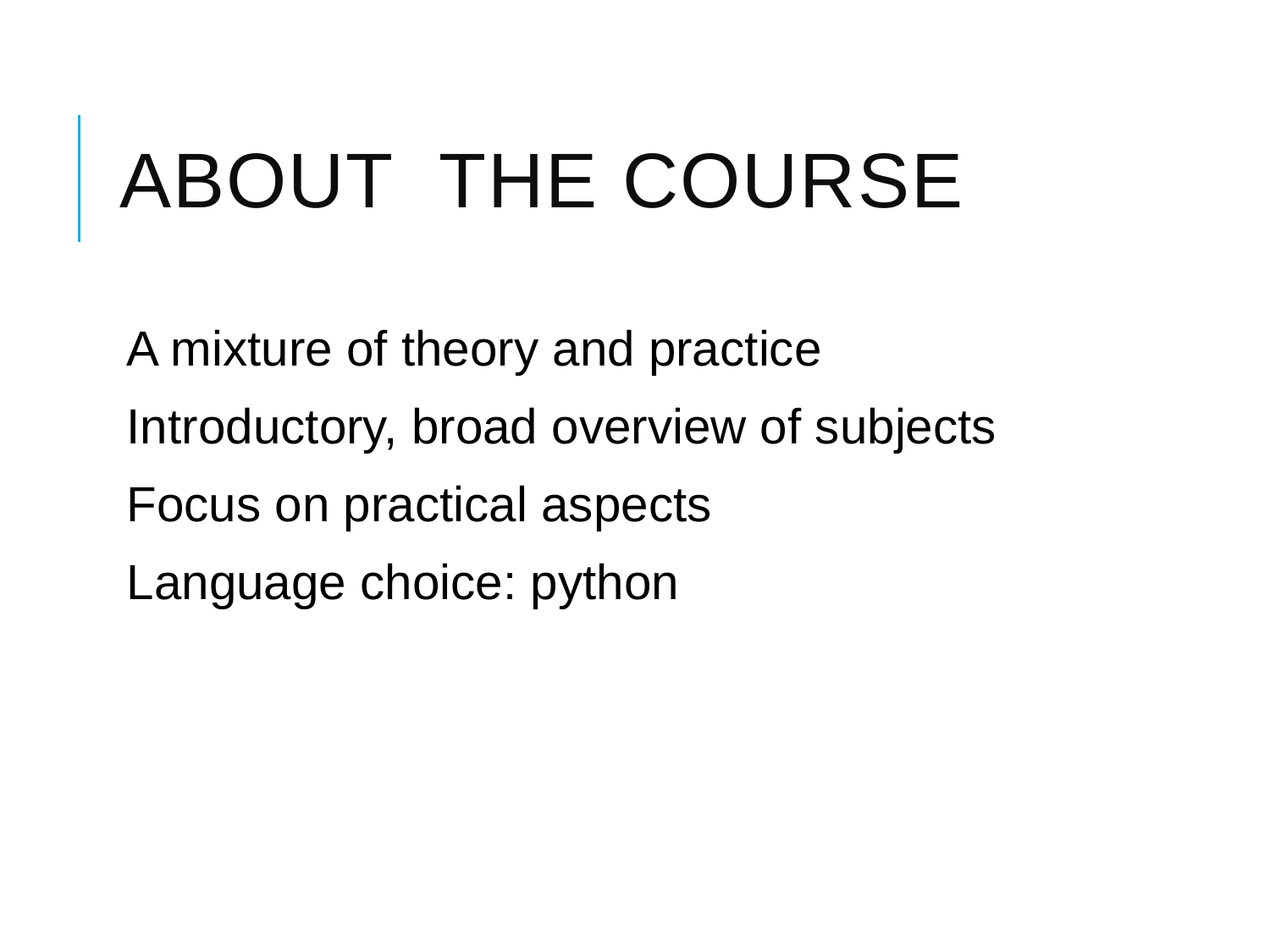

# About  the course
A mixture of theory and practice
Introductory, broad overview of subjects
Focus on practical aspects
Language choice: python